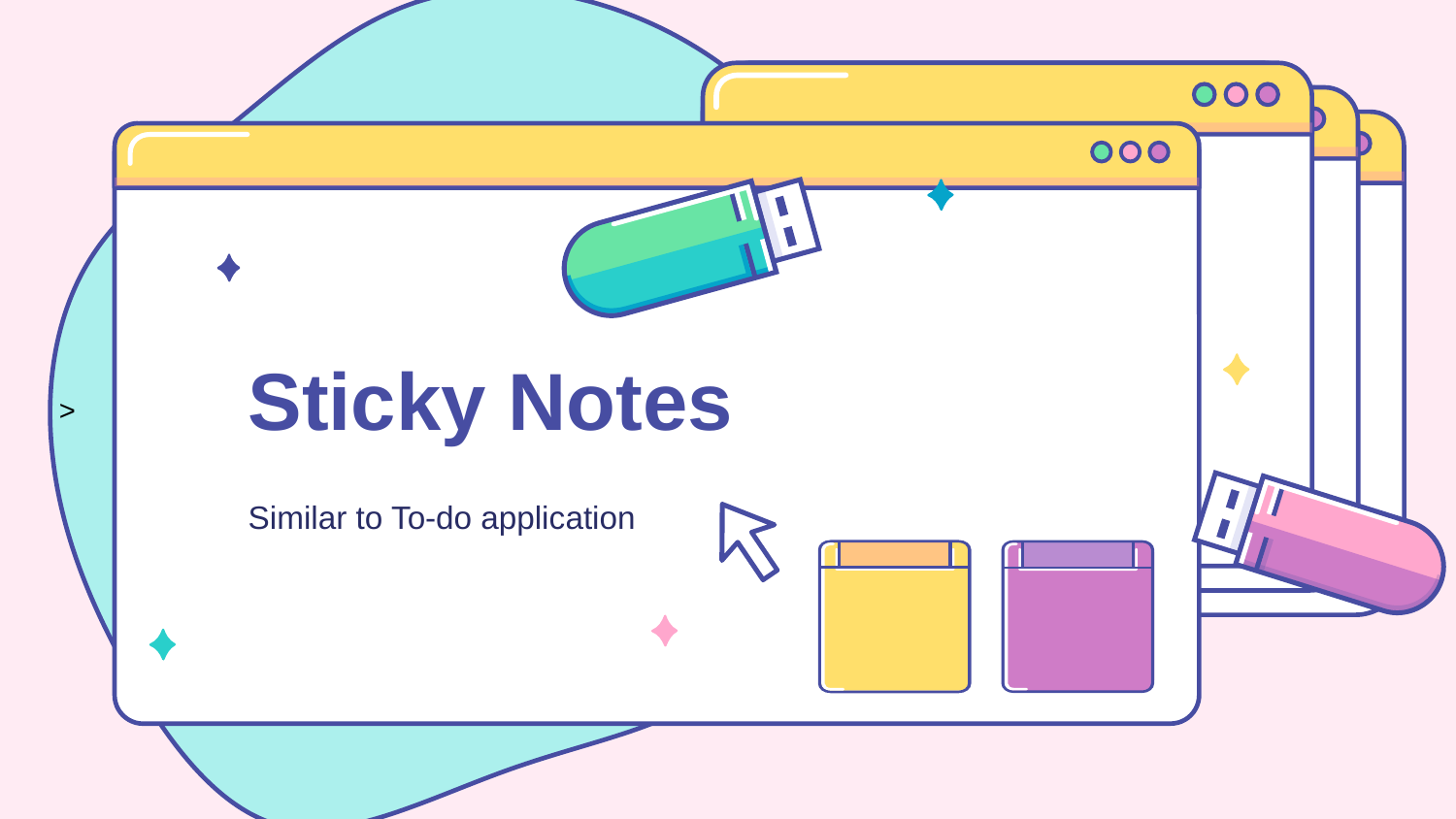

# Sticky Notes

Similar to To-do application